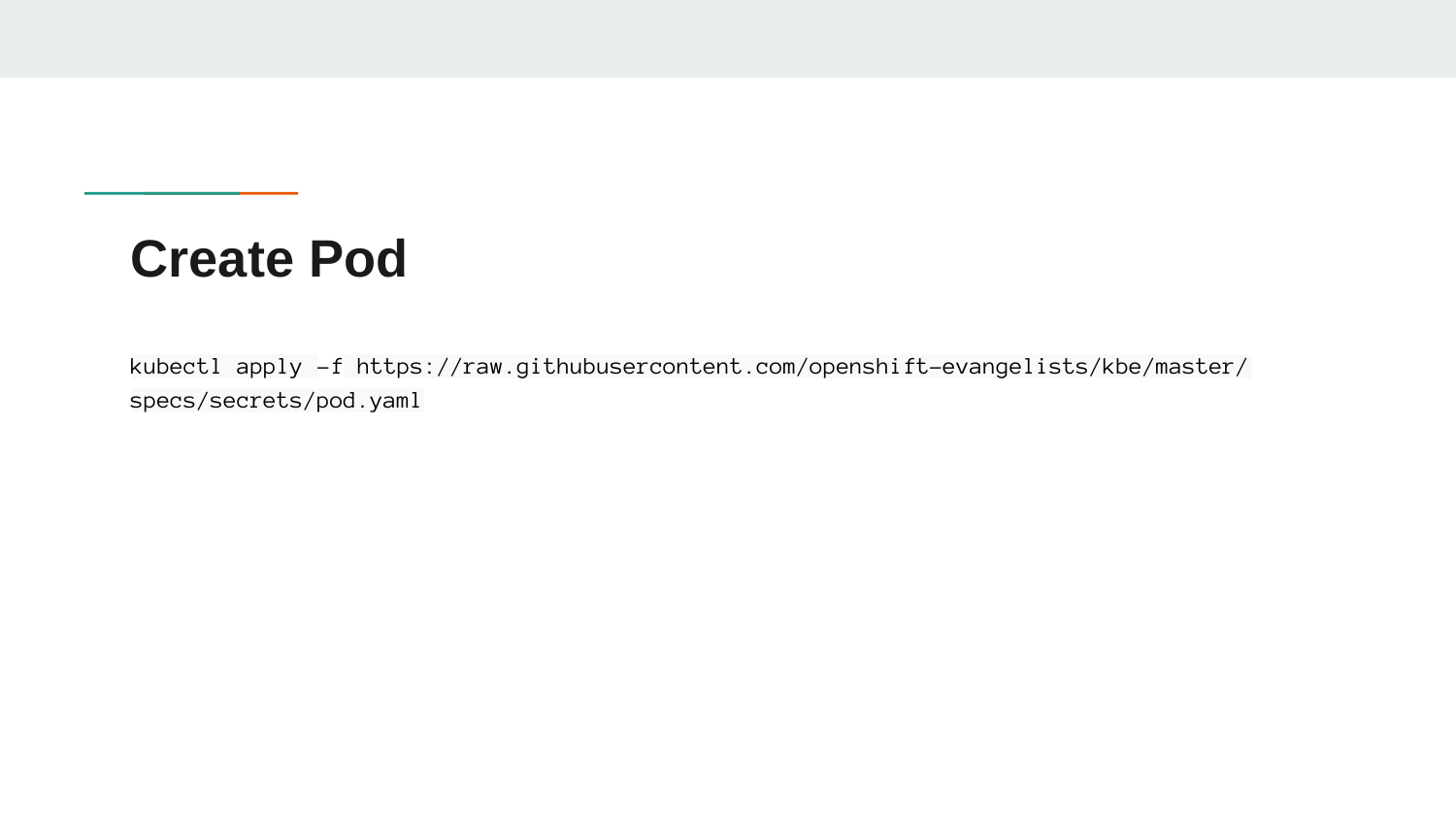

# Create Pod
kubectl apply -f https://raw.githubusercontent.com/openshift-evangelists/kbe/master/specs/secrets/pod.yaml